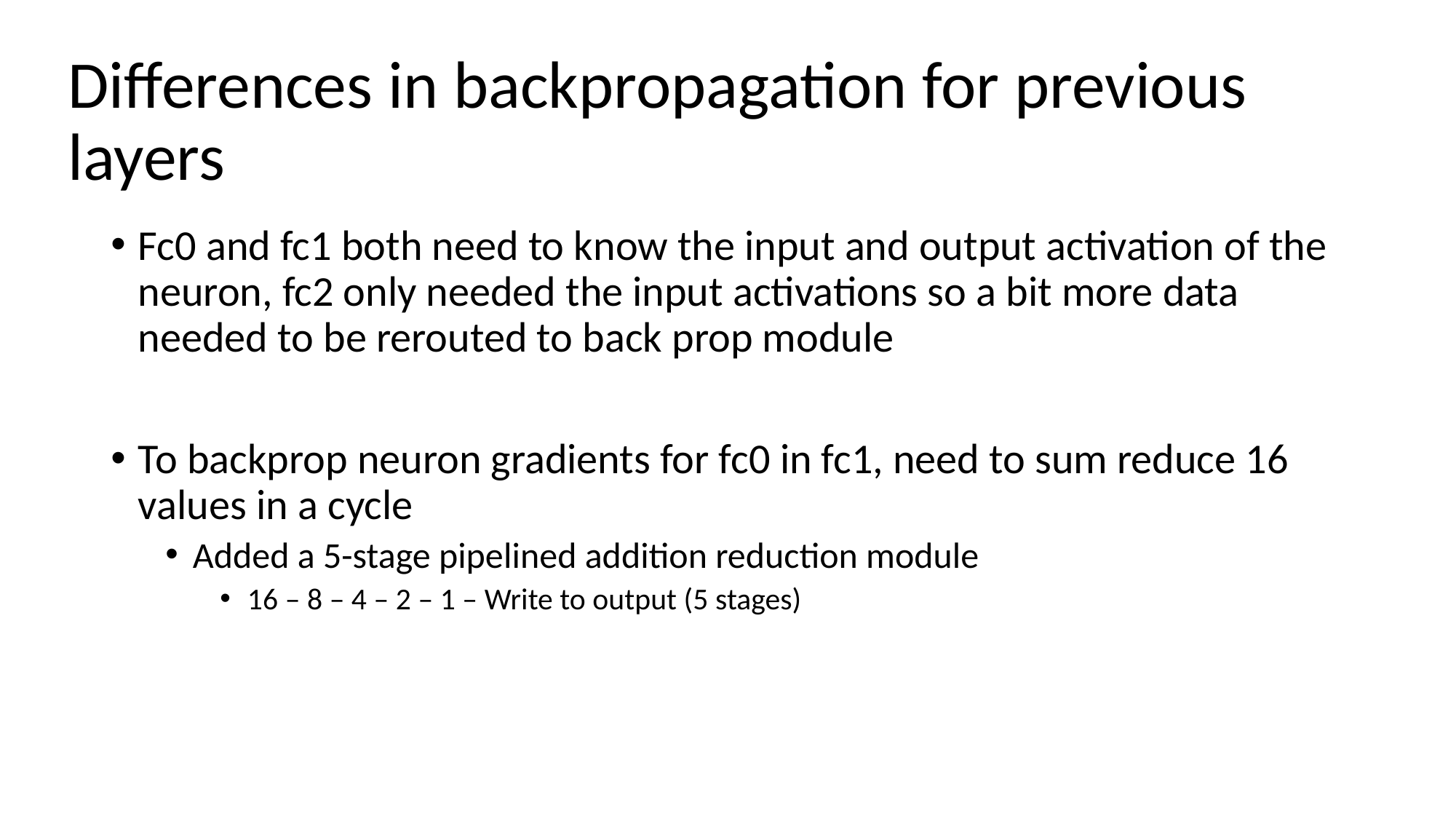

# Differences in backpropagation for previous layers
Fc0 and fc1 both need to know the input and output activation of the neuron, fc2 only needed the input activations so a bit more data needed to be rerouted to back prop module

To backprop neuron gradients for fc0 in fc1, need to sum reduce 16 values in a cycle
Added a 5-stage pipelined addition reduction module
16 – 8 – 4 – 2 – 1 – Write to output (5 stages)